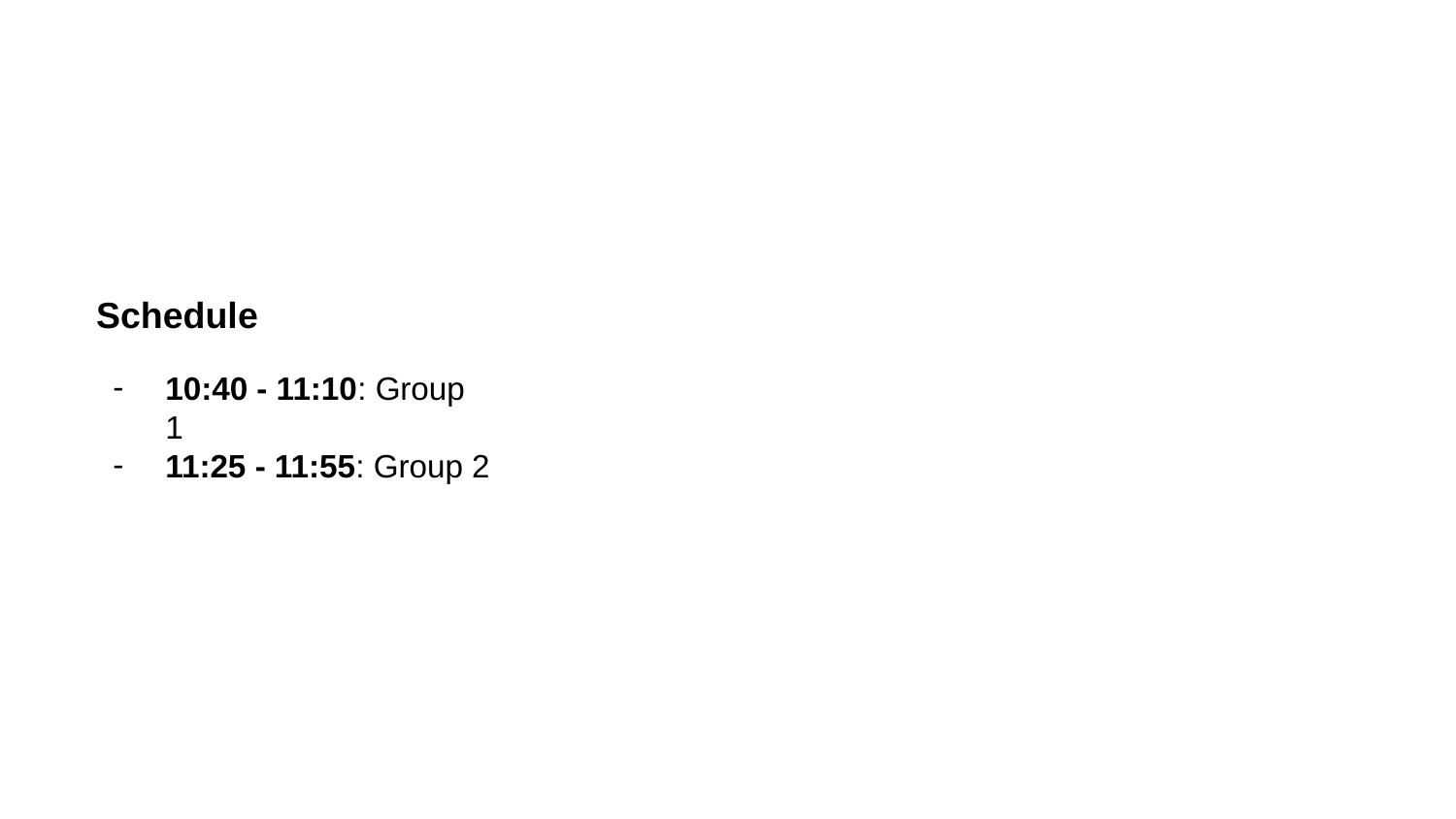

Schedule
10:40 - 11:10: Group 1
11:25 - 11:55: Group 2